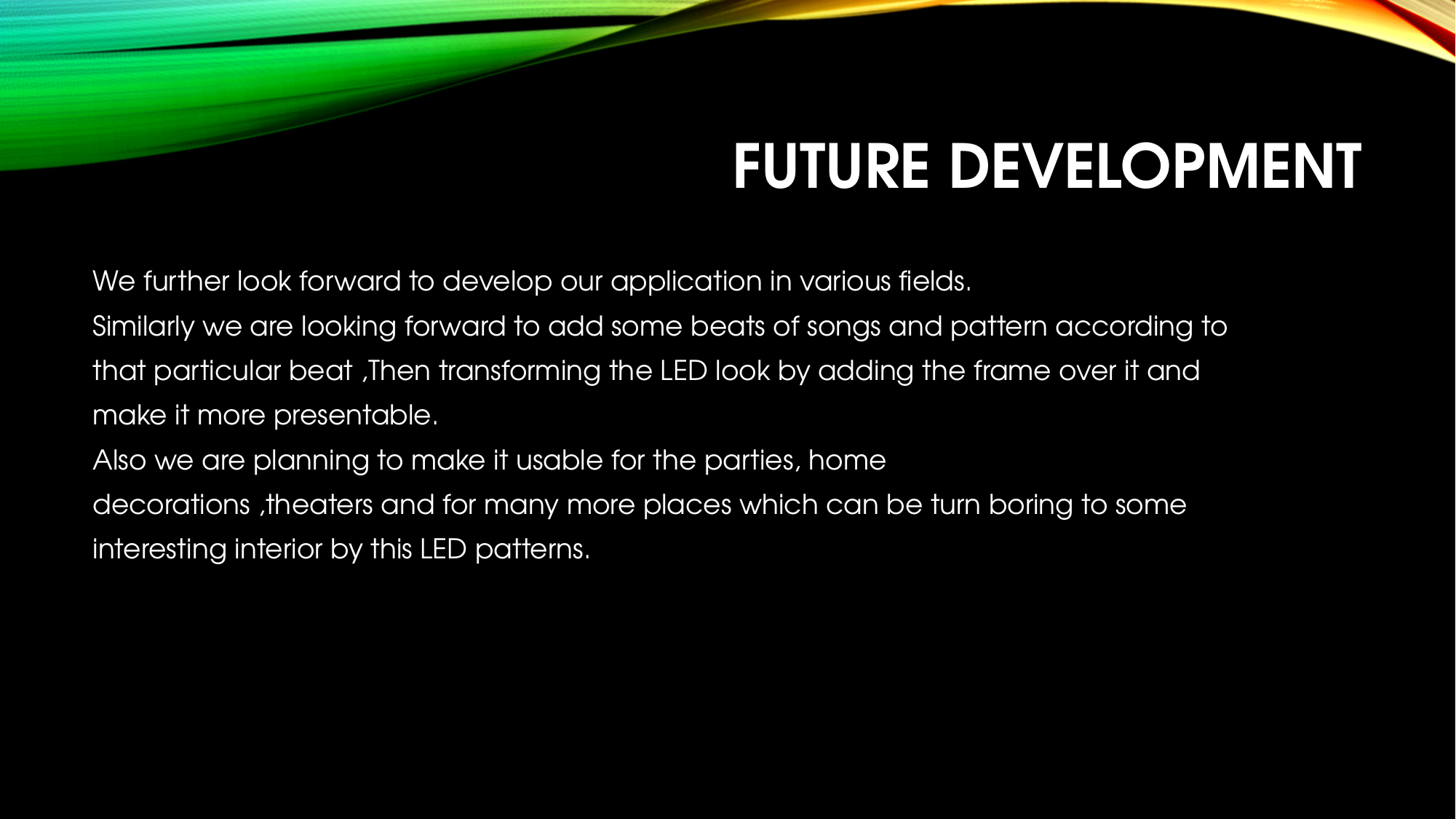

# Future Development
We further look forward to develop our application in various fields.
Similarly we are looking forward to add some beats of songs and pattern according to
that particular beat ,Then transforming the LED look by adding the frame over it and
make it more presentable.
Also we are planning to make it usable for the parties, home
decorations ,theaters and for many more places which can be turn boring to some
interesting interior by this LED patterns.